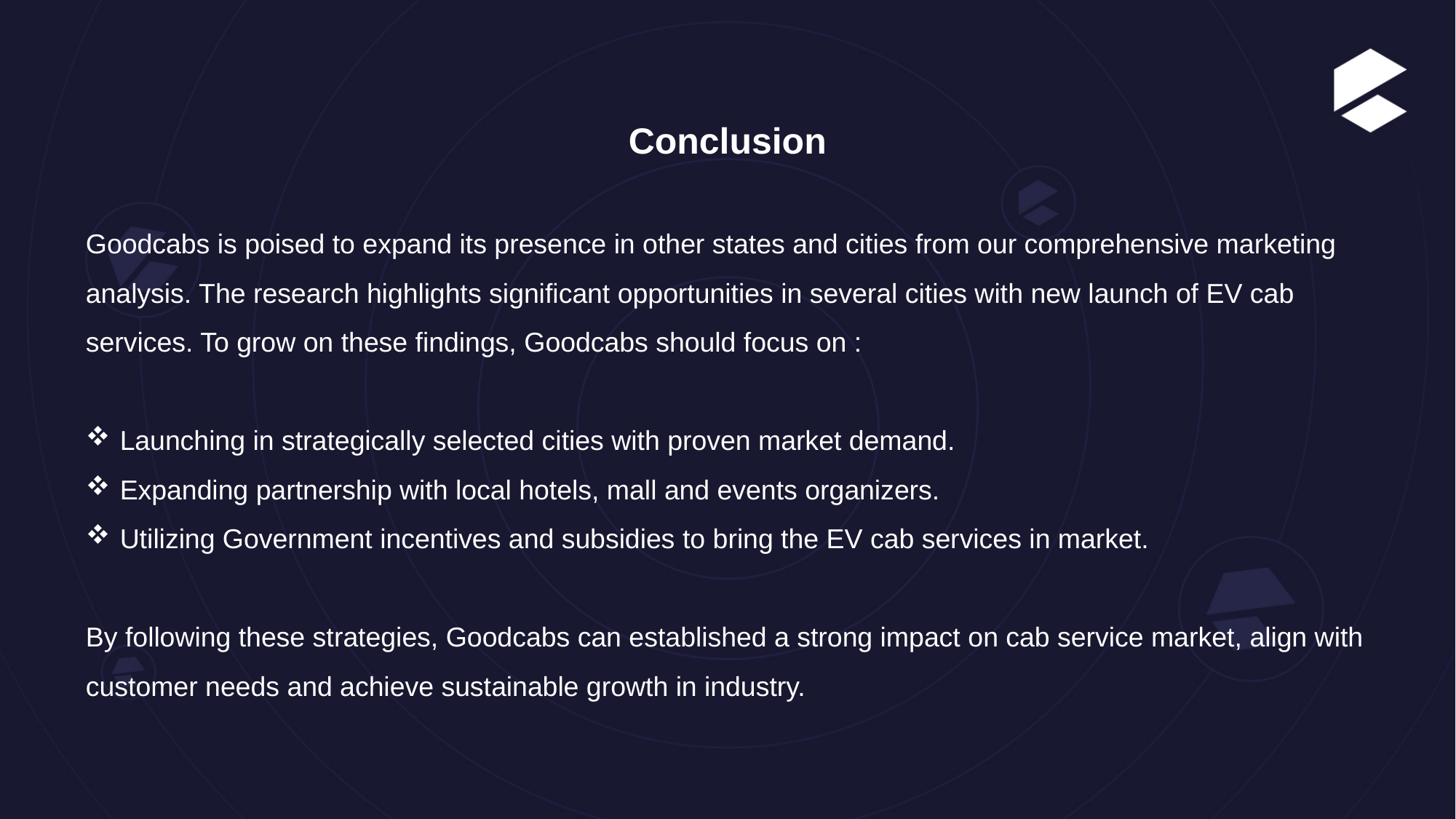

Conclusion

Goodcabs is poised to expand its presence in other states and cities from our comprehensive marketing analysis. The research highlights significant opportunities in several cities with new launch of EV cab services. To grow on these findings, Goodcabs should focus on :

Launching in strategically selected cities with proven market demand.
Expanding partnership with local hotels, mall and events organizers.
Utilizing Government incentives and subsidies to bring the EV cab services in market.

By following these strategies, Goodcabs can established a strong impact on cab service market, align with customer needs and achieve sustainable growth in industry.